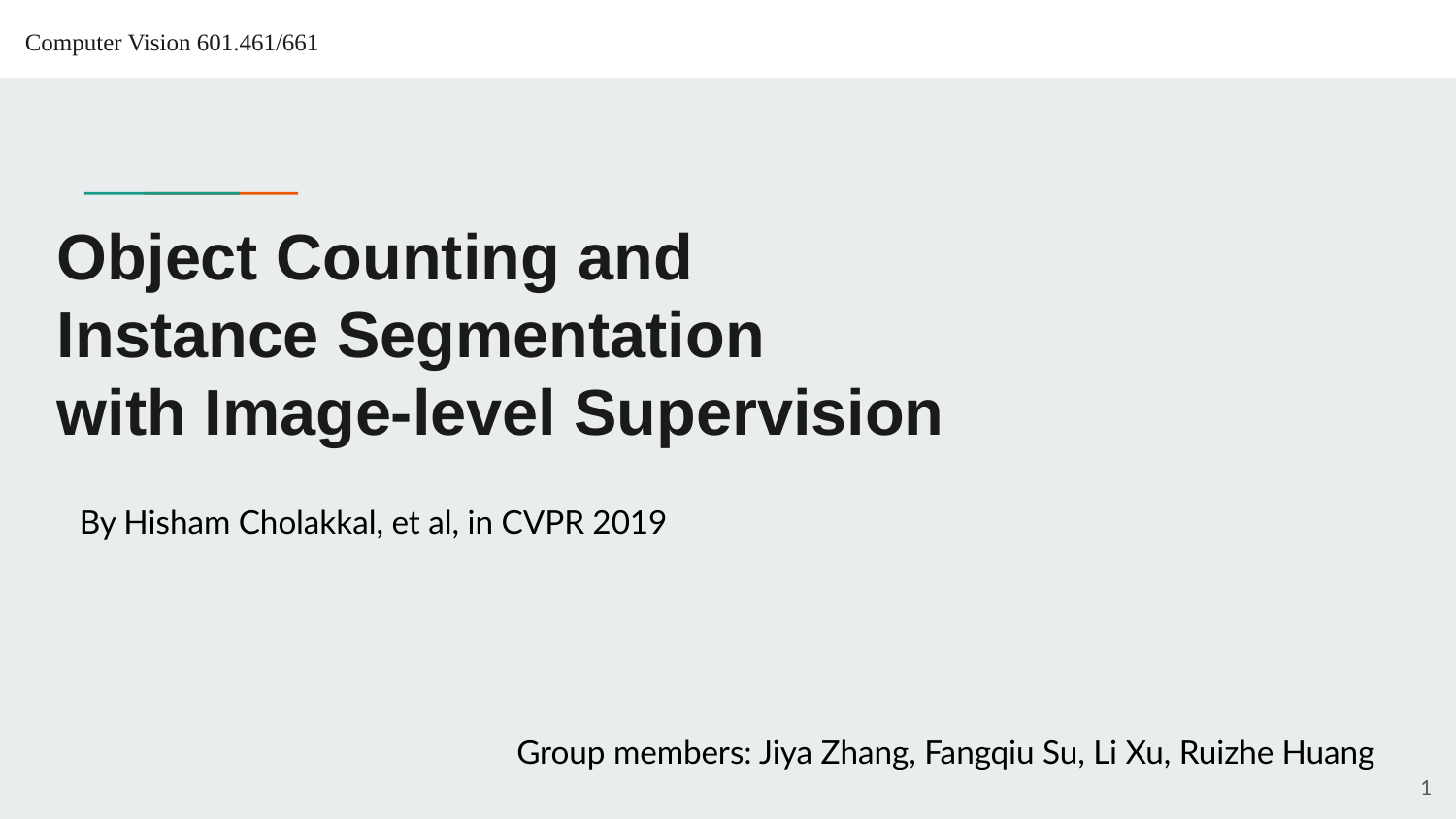

Computer Vision 601.461/661
# Object Counting and
Instance Segmentation
with Image-level Supervision
By Hisham Cholakkal, et al, in CVPR 2019
Group members: Jiya Zhang, Fangqiu Su, Li Xu, Ruizhe Huang
1